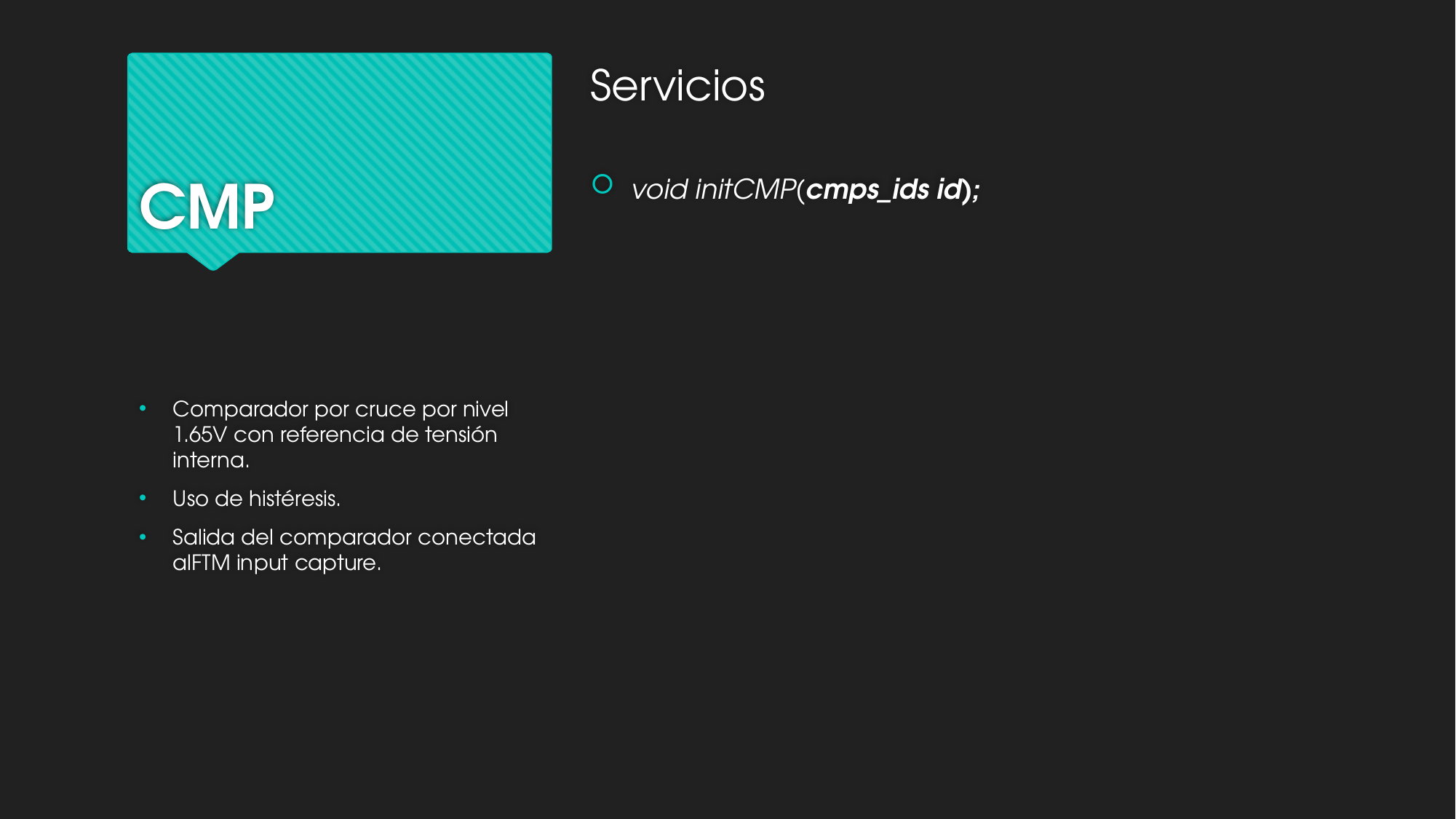

# CMP
Servicios

void initCMP(cmps_ids id);
Comparador por cruce por nivel 1.65V con referencia de tensión interna.
Uso de histéresis.
Salida del comparador conectada alFTM input capture.